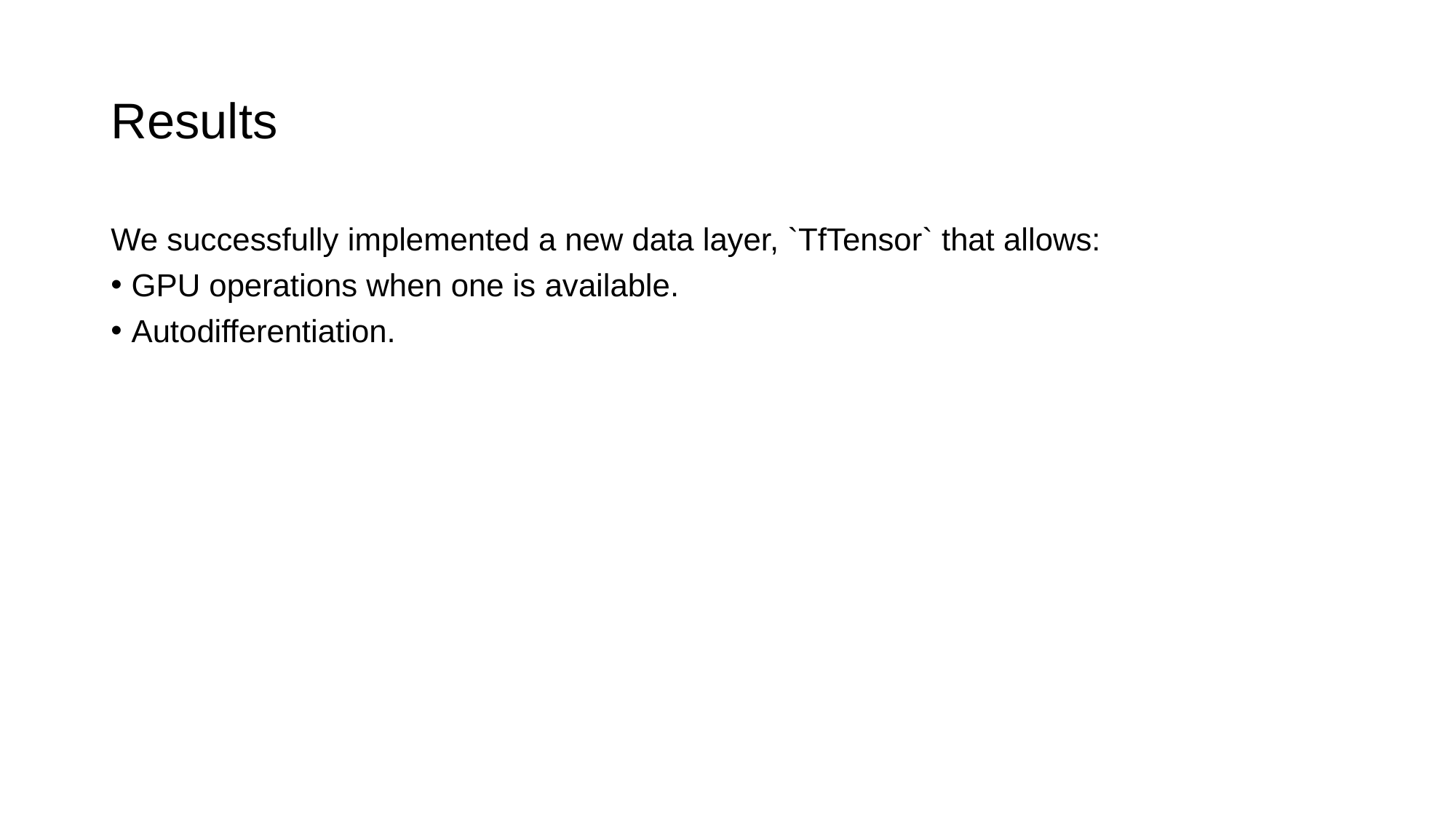

# Results
We successfully implemented a new data layer, `TfTensor` that allows:
GPU operations when one is available.
Autodifferentiation.